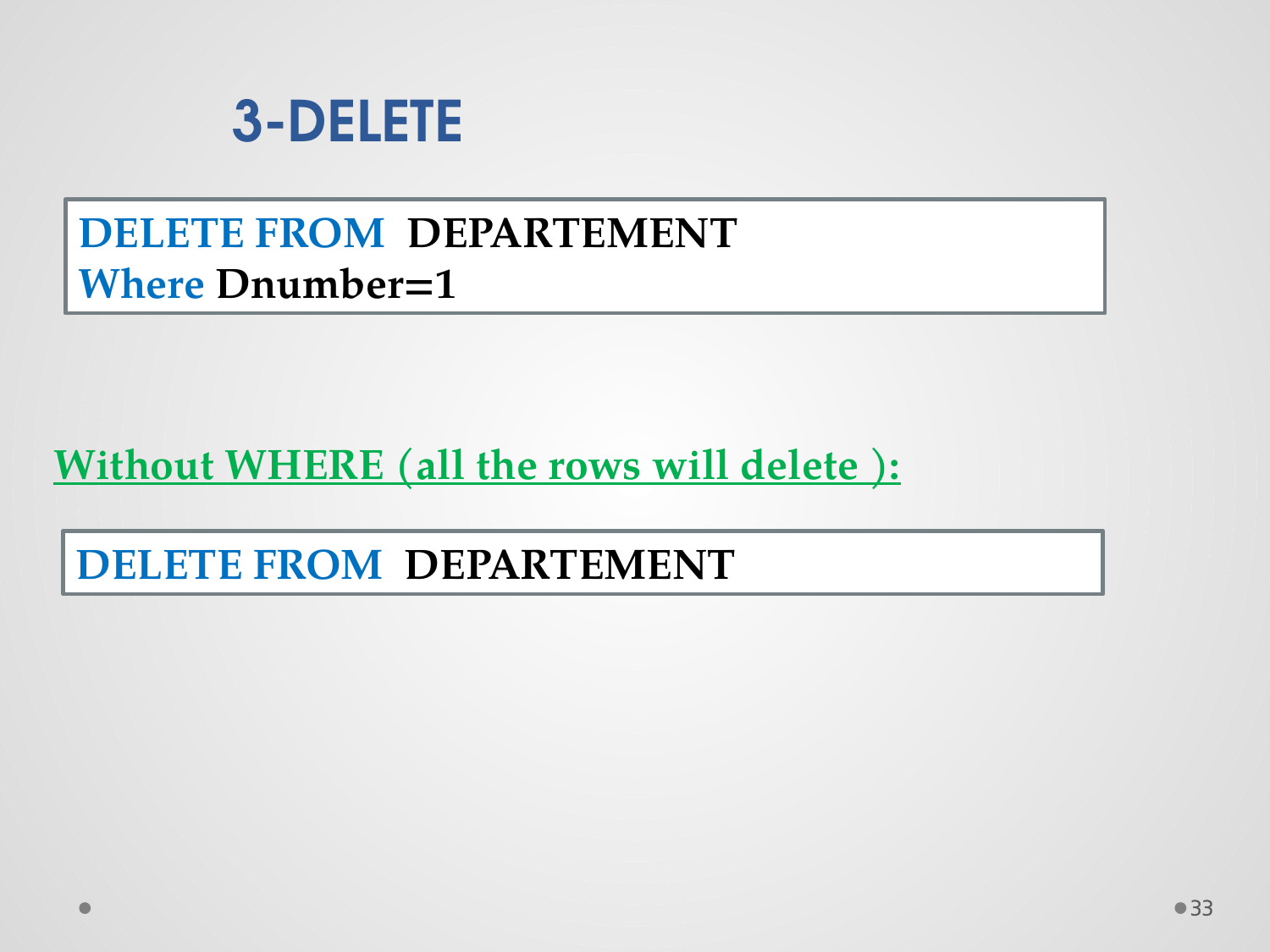

3-DELETE
DELETE FROM  DEPARTEMENT
Where Dnumber=1
Without WHERE (all the rows will delete ):
DELETE FROM  DEPARTEMENT
33